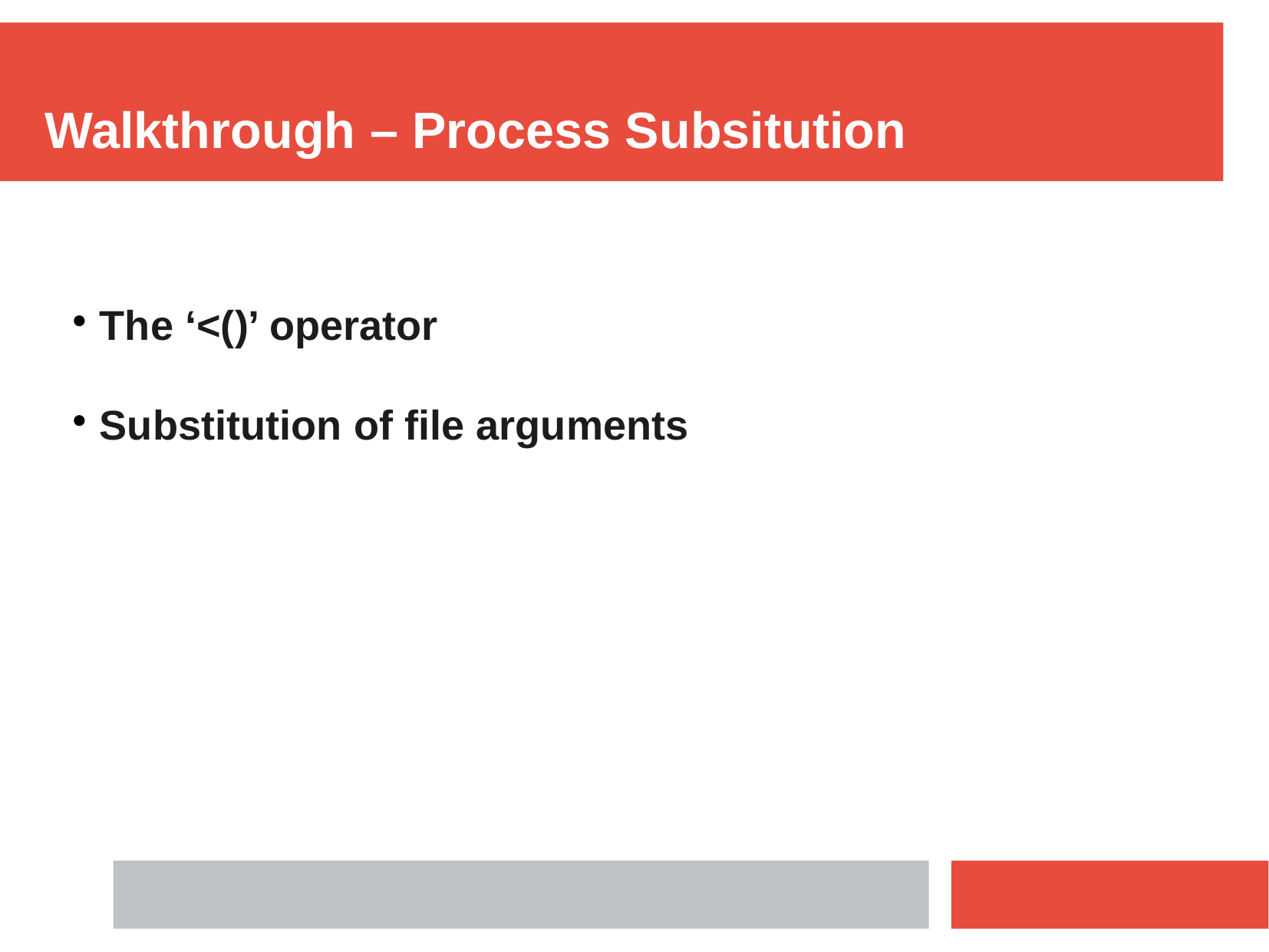

Walkthrough – Process Subsitution

The ‘<()’ operator

Substitution of file arguments